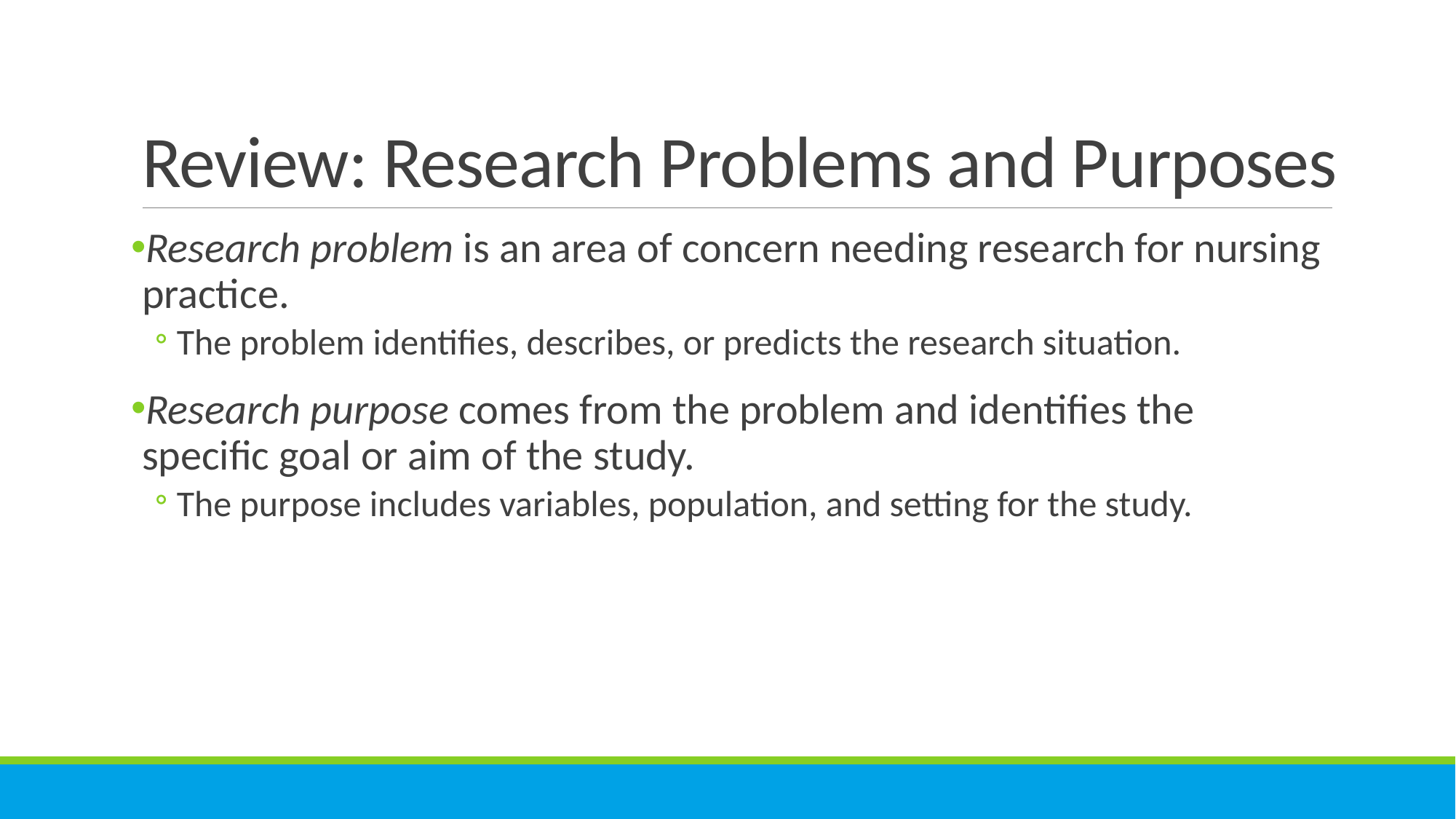

# Review: Research Problems and Purposes
Research problem is an area of concern needing research for nursing practice.
The problem identifies, describes, or predicts the research situation.
Research purpose comes from the problem and identifies the specific goal or aim of the study.
The purpose includes variables, population, and setting for the study.